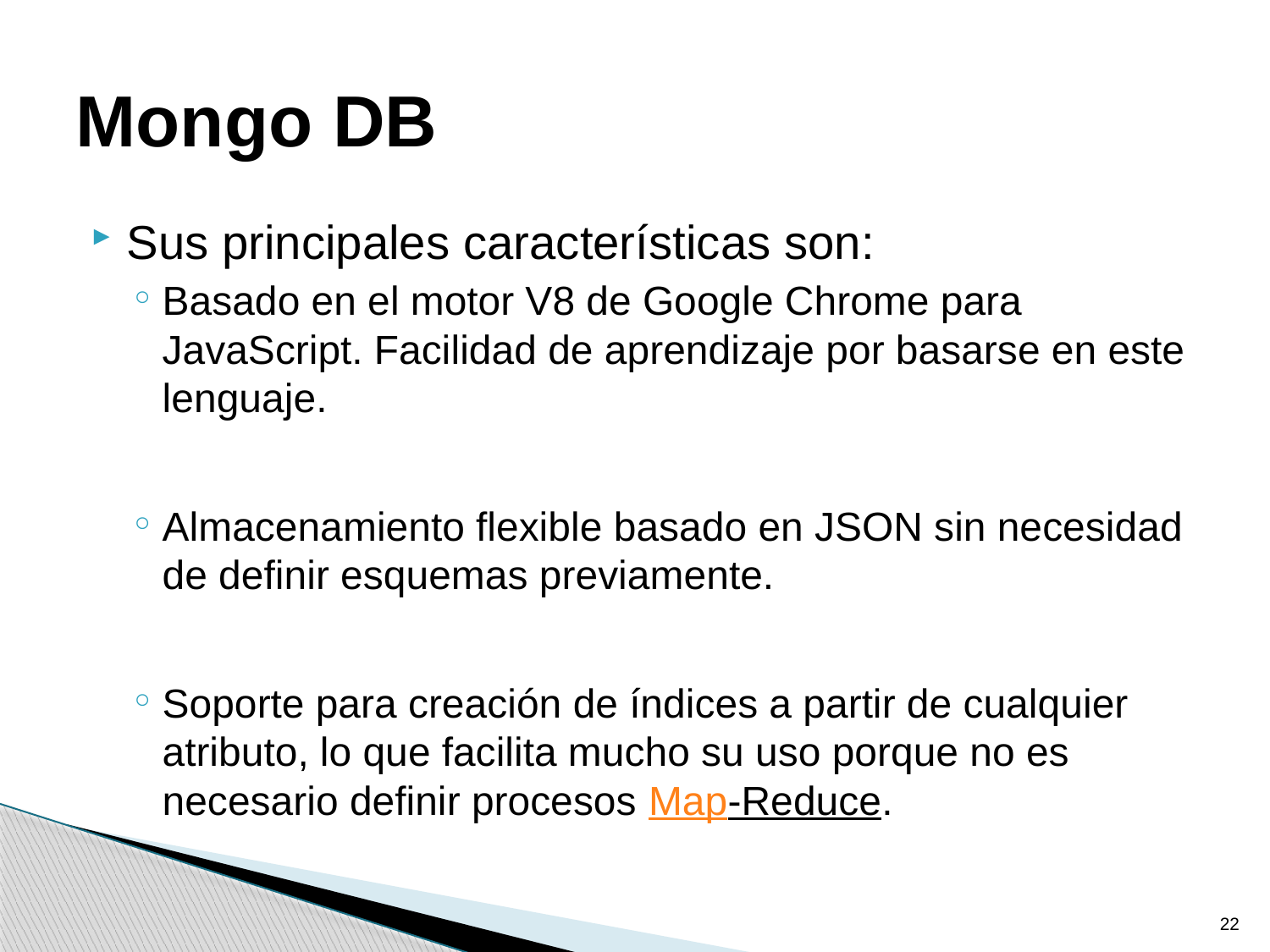

# Mongo DB
Sus principales características son:
Basado en el motor V8 de Google Chrome para JavaScript. Facilidad de aprendizaje por basarse en este lenguaje.

Almacenamiento flexible basado en JSON sin necesidad de definir esquemas previamente.

Soporte para creación de índices a partir de cualquier atributo, lo que facilita mucho su uso porque no es necesario definir procesos Map-Reduce.

22